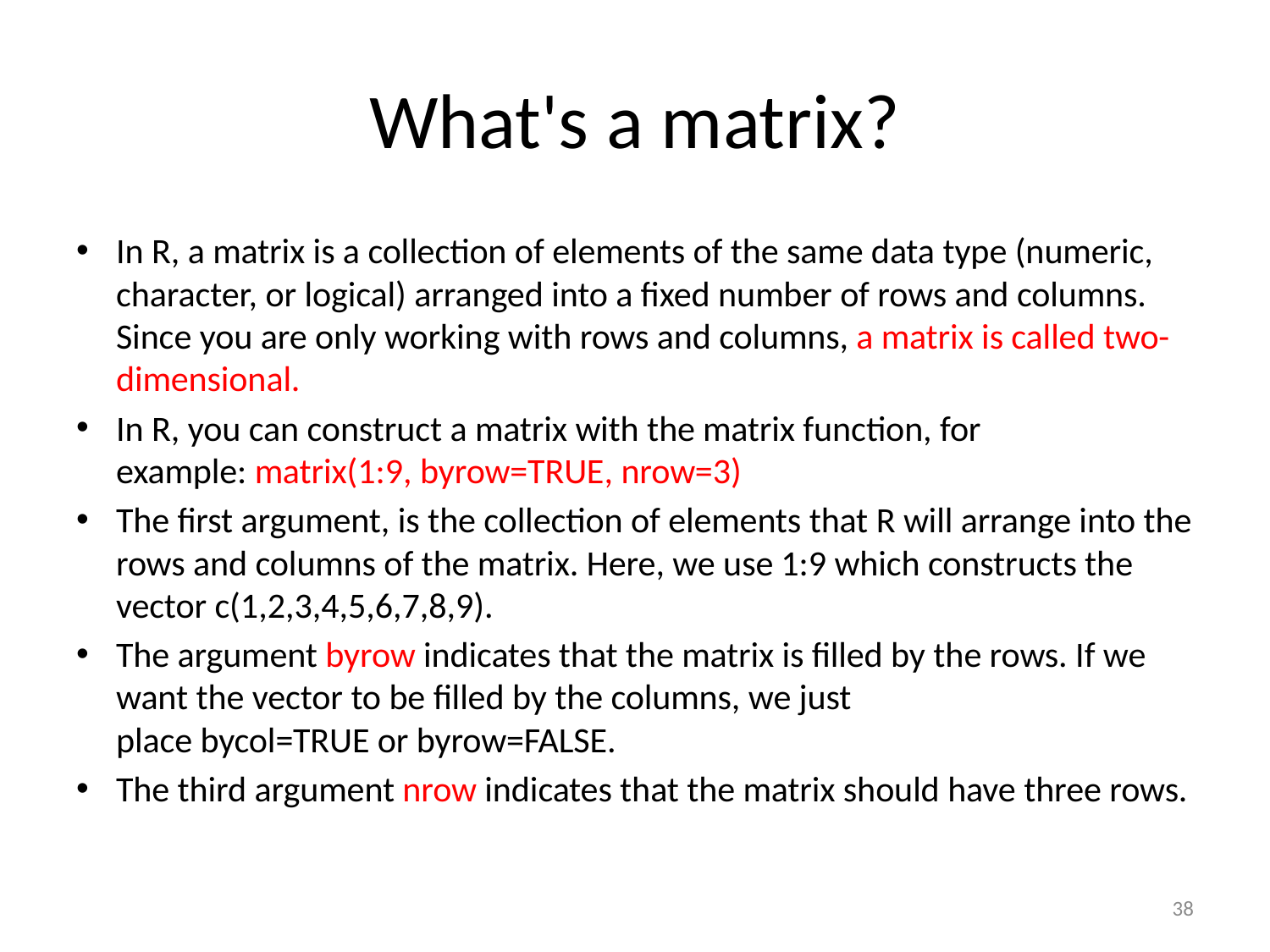

# What's a matrix?
In R, a matrix is a collection of elements of the same data type (numeric, character, or logical) arranged into a fixed number of rows and columns. Since you are only working with rows and columns, a matrix is called two-dimensional.
In R, you can construct a matrix with the matrix function, for example: matrix(1:9, byrow=TRUE, nrow=3)
The first argument, is the collection of elements that R will arrange into the rows and columns of the matrix. Here, we use 1:9 which constructs the vector c(1,2,3,4,5,6,7,8,9).
The argument byrow indicates that the matrix is filled by the rows. If we want the vector to be filled by the columns, we just place bycol=TRUE or byrow=FALSE.
The third argument nrow indicates that the matrix should have three rows.

38